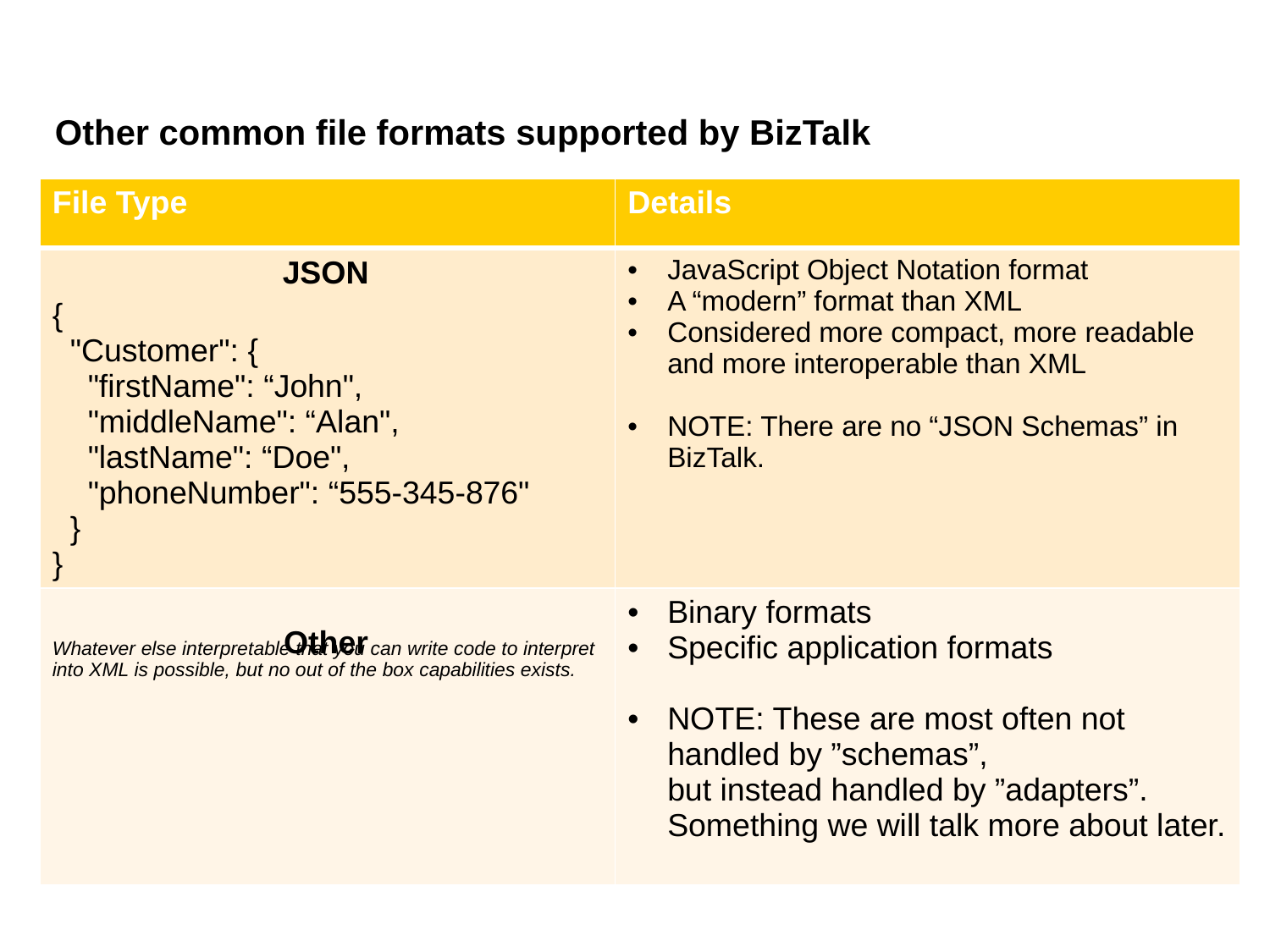

# Other common file formats supported by BizTalk
| File Type | Details |
| --- | --- |
| { "Customer": { "firstName": “John", "middleName": “Alan", "lastName": “Doe", "phoneNumber": “555-345-876" } } | JavaScript Object Notation format A “modern” format than XML Considered more compact, more readable and more interoperable than XML NOTE: There are no “JSON Schemas” in BizTalk. |
| Whatever else interpretable that you can write code to interpret into XML is possible, but no out of the box capabilities exists. | Binary formats Specific application formats NOTE: These are most often not handled by ”schemas”, but instead handled by ”adapters”. Something we will talk more about later. |
JSON
Other